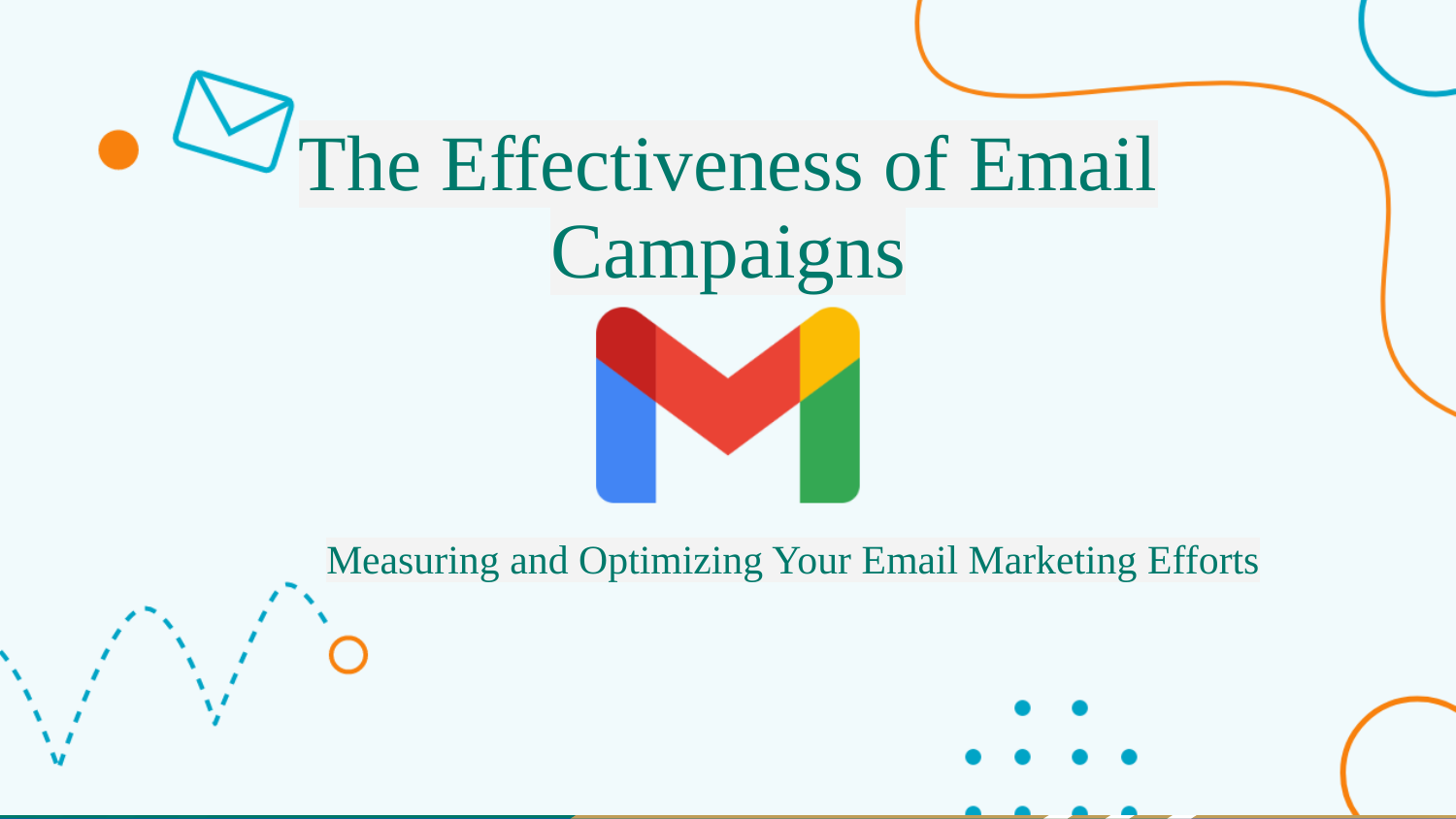

# The Effectiveness of Email Campaigns
Measuring and Optimizing Your Email Marketing Efforts